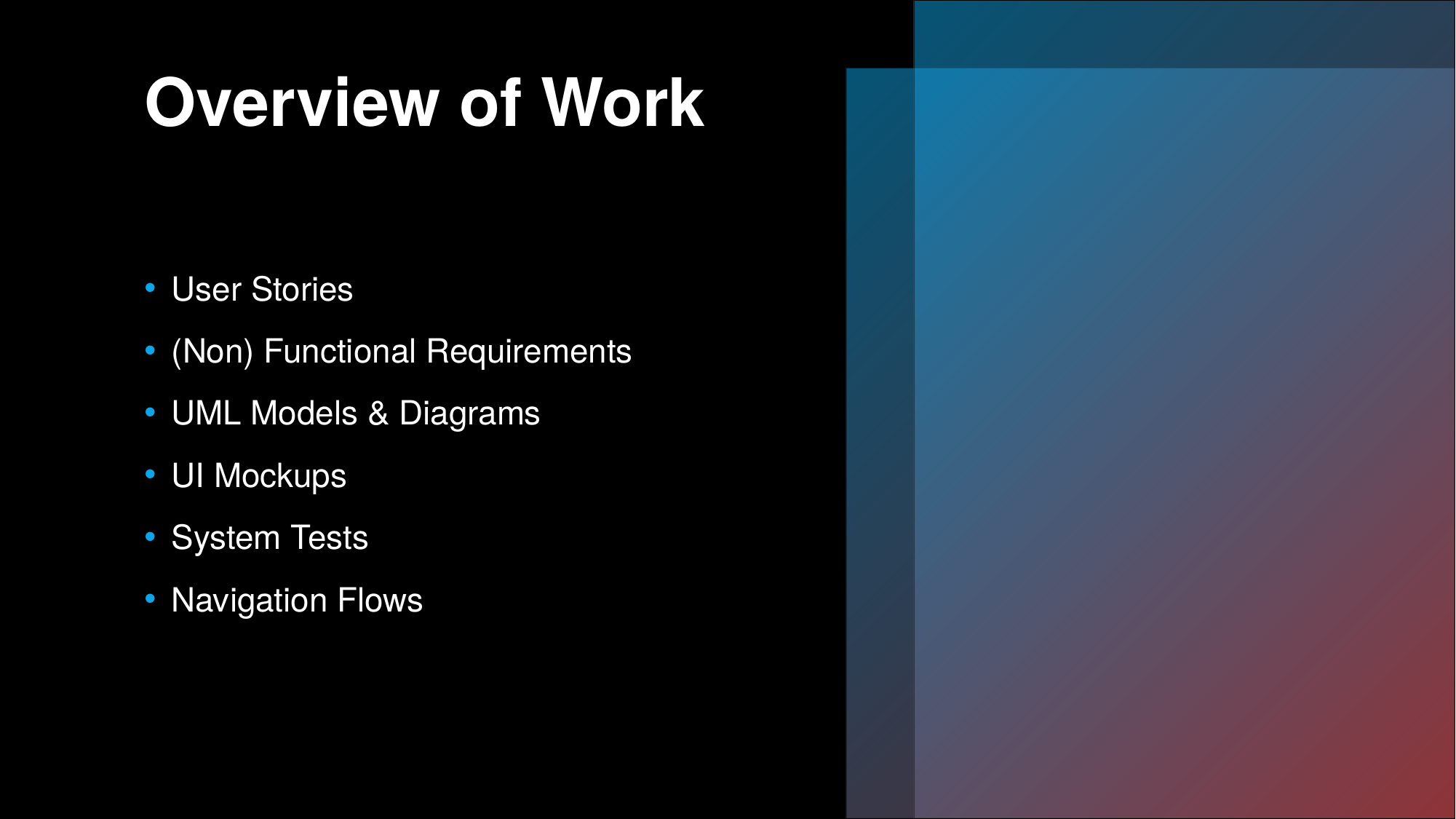

# Overview of Work

User Stories
(Non) Functional Requirements
UML Models & Diagrams
UI Mockups
System Tests
Navigation Flows